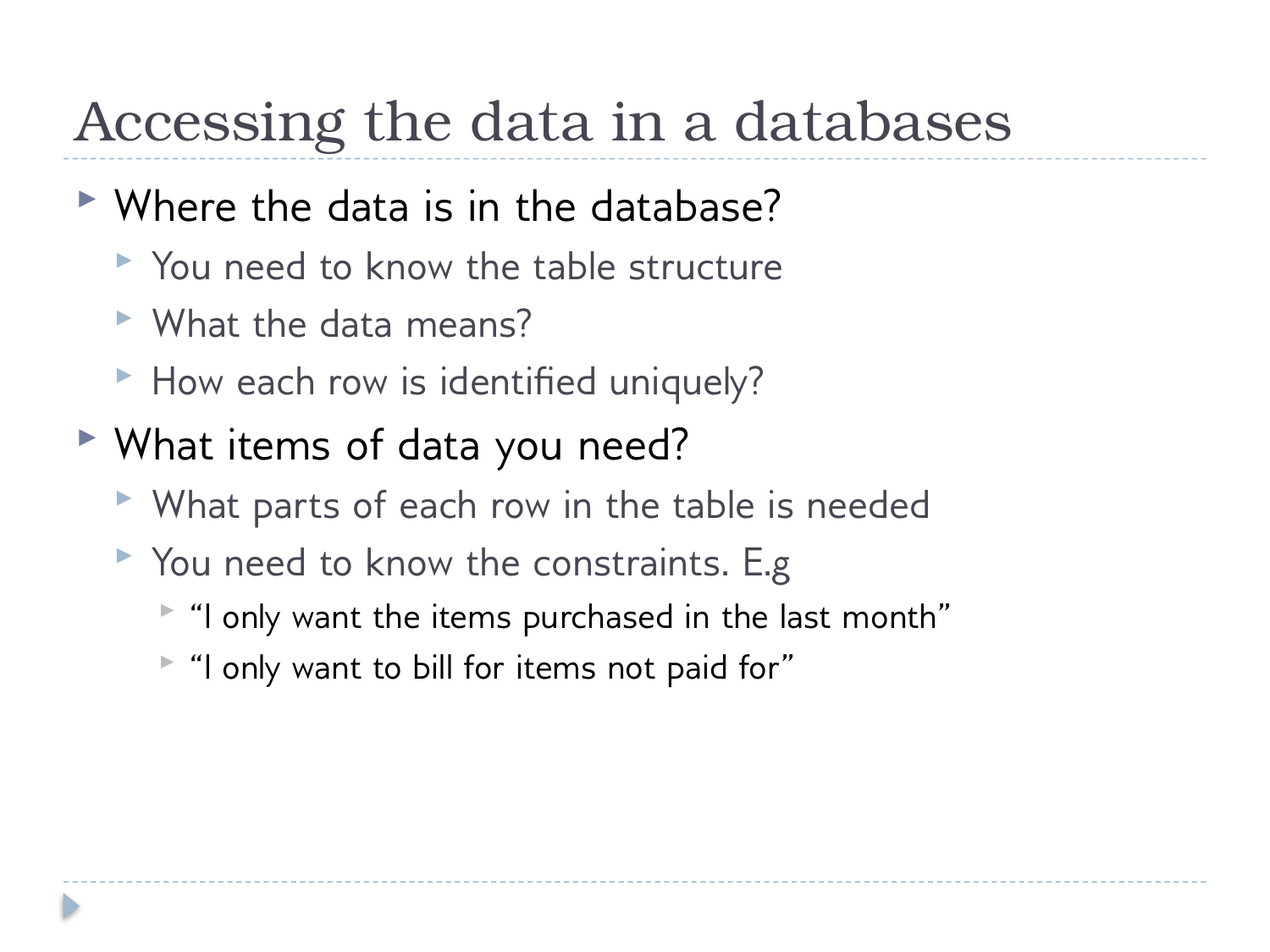

# Accessing the data in a databases
Where the data is in the database?
You need to know the table structure
What the data means?
How each row is identified uniquely?
What items of data you need?
What parts of each row in the table is needed
You need to know the constraints. E.g
“I only want the items purchased in the last month”
“I only want to bill for items not paid for”